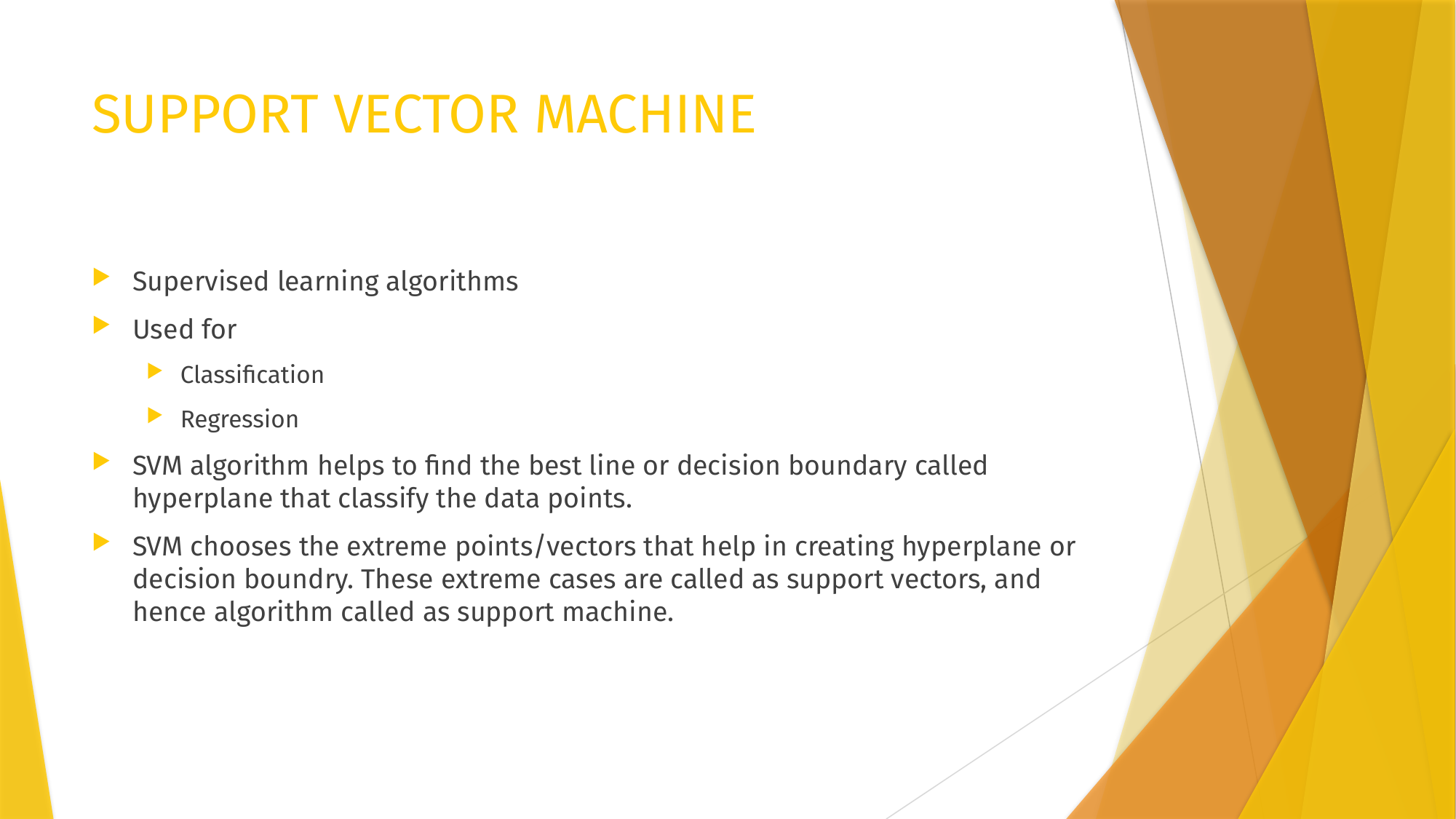

# SUPPORT VECTOR MACHINE
Supervised learning algorithms
Used for
Classification
Regression
SVM algorithm helps to find the best line or decision boundary called hyperplane that classify the data points.
SVM chooses the extreme points/vectors that help in creating hyperplane or decision boundry. These extreme cases are called as support vectors, and hence algorithm called as support machine.